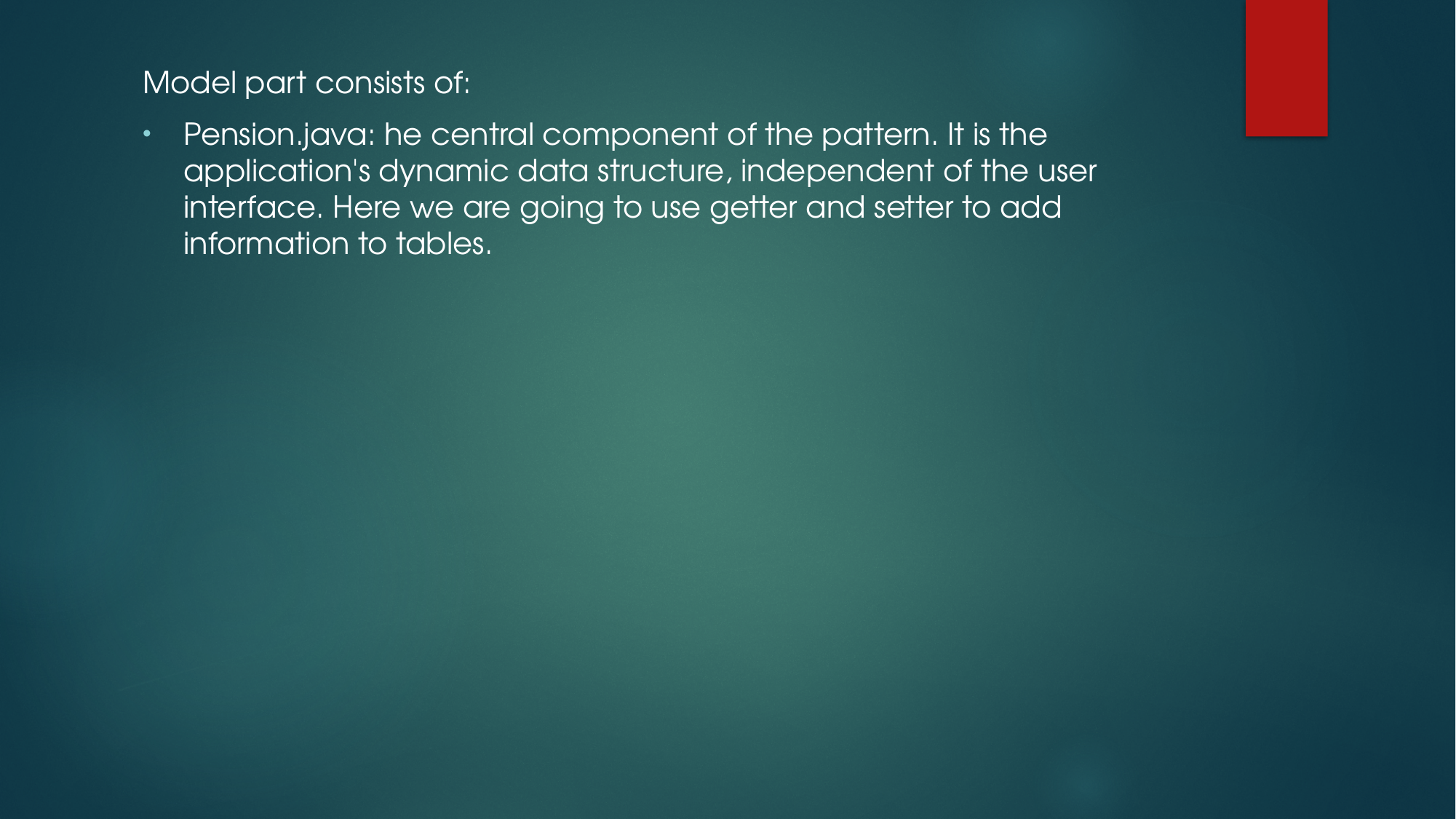

Model part consists of:
Pension.java: he central component of the pattern. It is the application's dynamic data structure, independent of the user interface. Here we are going to use getter and setter to add information to tables.